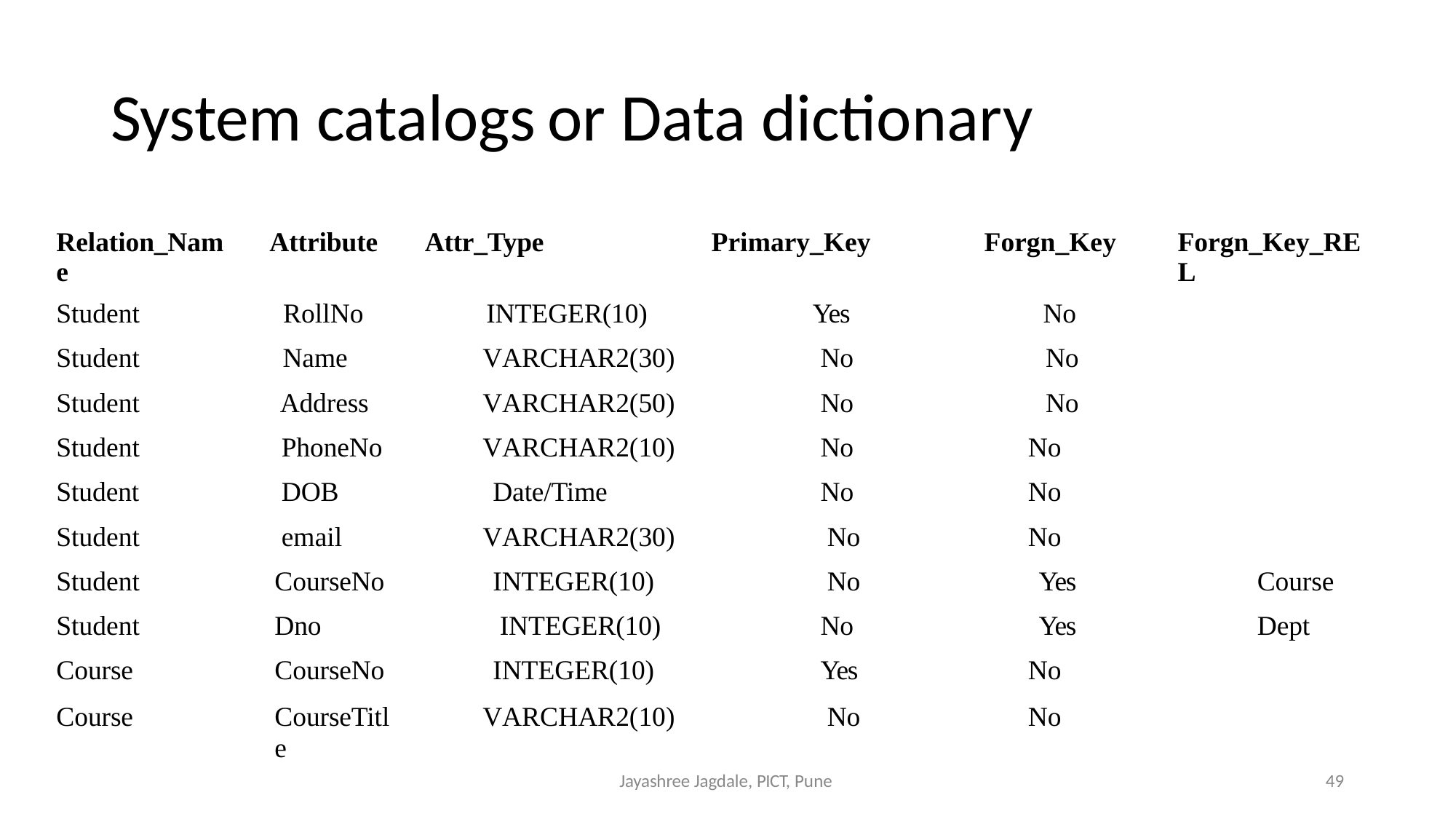

System catalogs	or Data dictionary
| Relation\_Name | Attribute | Attr\_Type | Primary\_Key | Forgn\_Key | Forgn\_Key\_REL |
| --- | --- | --- | --- | --- | --- |
| Student | RollNo | INTEGER(10) | Yes | No |  |
| Student | Name | VARCHAR2(30) | No | No |  |
| Student | Address | VARCHAR2(50) | No | No |  |
| Student | PhoneNo | VARCHAR2(10) | No | No |  |
| Student | DOB | Date/Time | No | No |  |
| Student | email | VARCHAR2(30) | No | No |  |
| Student | CourseNo | INTEGER(10) | No | Yes | Course |
| Student | Dno | INTEGER(10) | No | Yes | Dept |
| Course | CourseNo | INTEGER(10) | Yes | No |  |
| Course | CourseTitle | VARCHAR2(10) | No | No |  |
Jayashree Jagdale, PICT, Pune
49